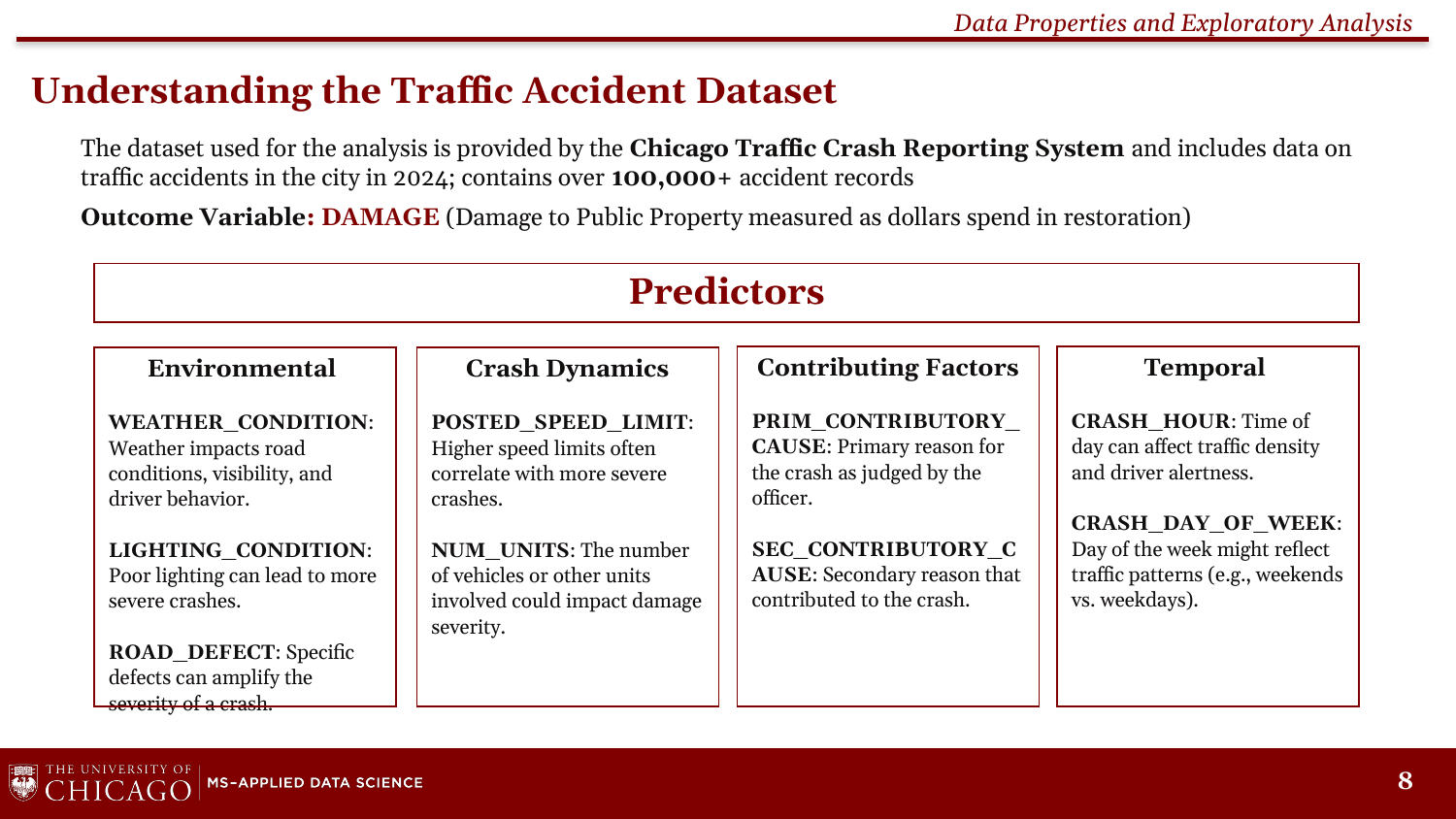

Data Properties and Exploratory Analysis
# Understanding the Traffic Accident Dataset
The dataset used for the analysis is provided by the Chicago Traffic Crash Reporting System and includes data on traffic accidents in the city in 2024; contains over 100,000+ accident records

Outcome Variable: DAMAGE (Damage to Public Property measured as dollars spend in restoration)
| Predictors |
| --- |
| Contributing Factors PRIM\_CONTRIBUTORY\_CAUSE: Primary reason for the crash as judged by the officer. SEC\_CONTRIBUTORY\_CAUSE: Secondary reason that contributed to the crash. |
| --- |
| Temporal CRASH\_HOUR: Time of day can affect traffic density and driver alertness. CRASH\_DAY\_OF\_WEEK: Day of the week might reflect traffic patterns (e.g., weekends vs. weekdays). |
| --- |
| Environmental WEATHER\_CONDITION: Weather impacts road conditions, visibility, and driver behavior. LIGHTING\_CONDITION: Poor lighting can lead to more severe crashes. ROAD\_DEFECT: Specific defects can amplify the severity of a crash. |
| --- |
| Crash Dynamics POSTED\_SPEED\_LIMIT: Higher speed limits often correlate with more severe crashes. NUM\_UNITS: The number of vehicles or other units involved could impact damage severity. |
| --- |

8